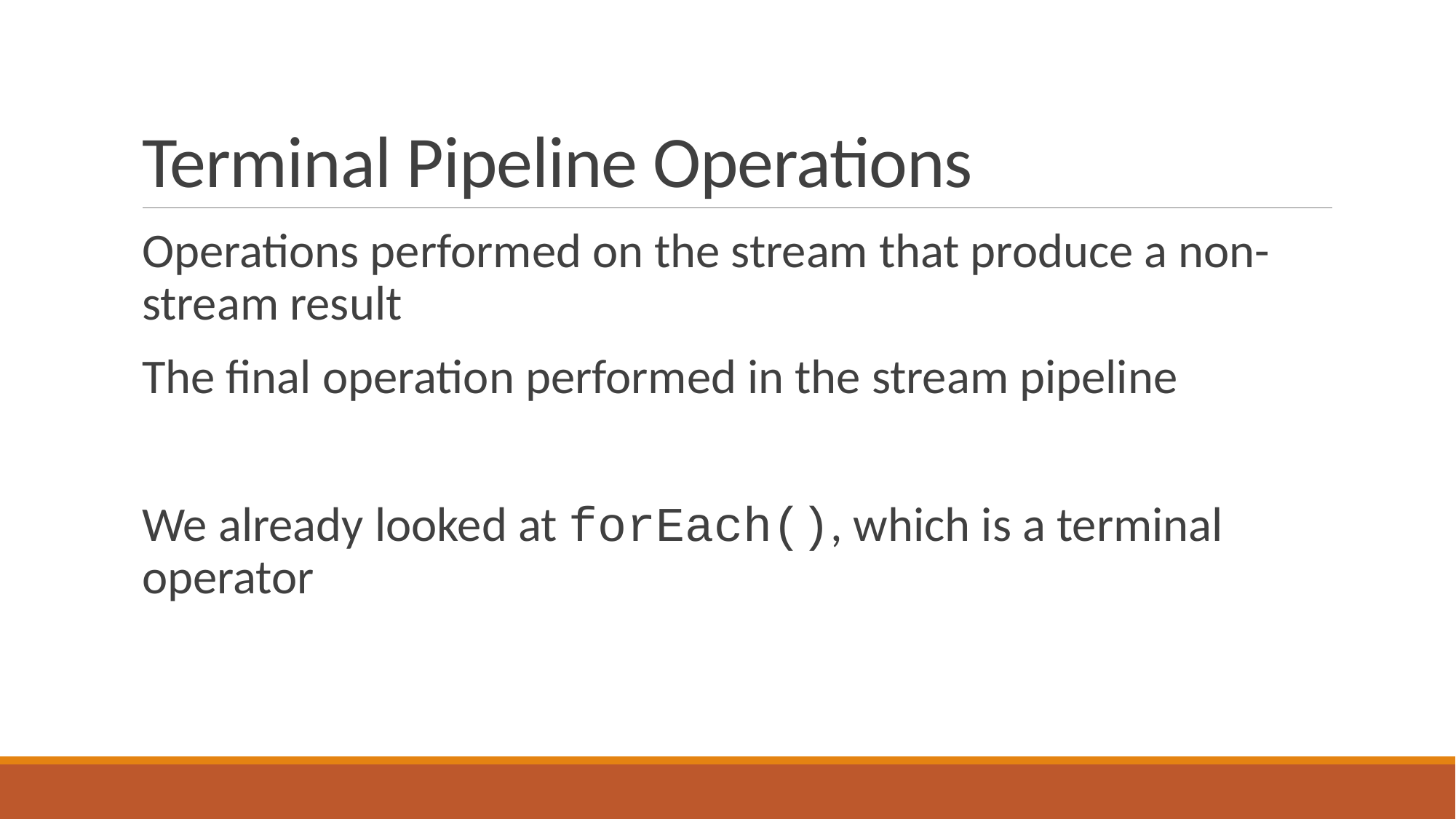

# Terminal Pipeline Operations
Operations performed on the stream that produce a non-stream result
The final operation performed in the stream pipeline

We already looked at forEach(), which is a terminal operator